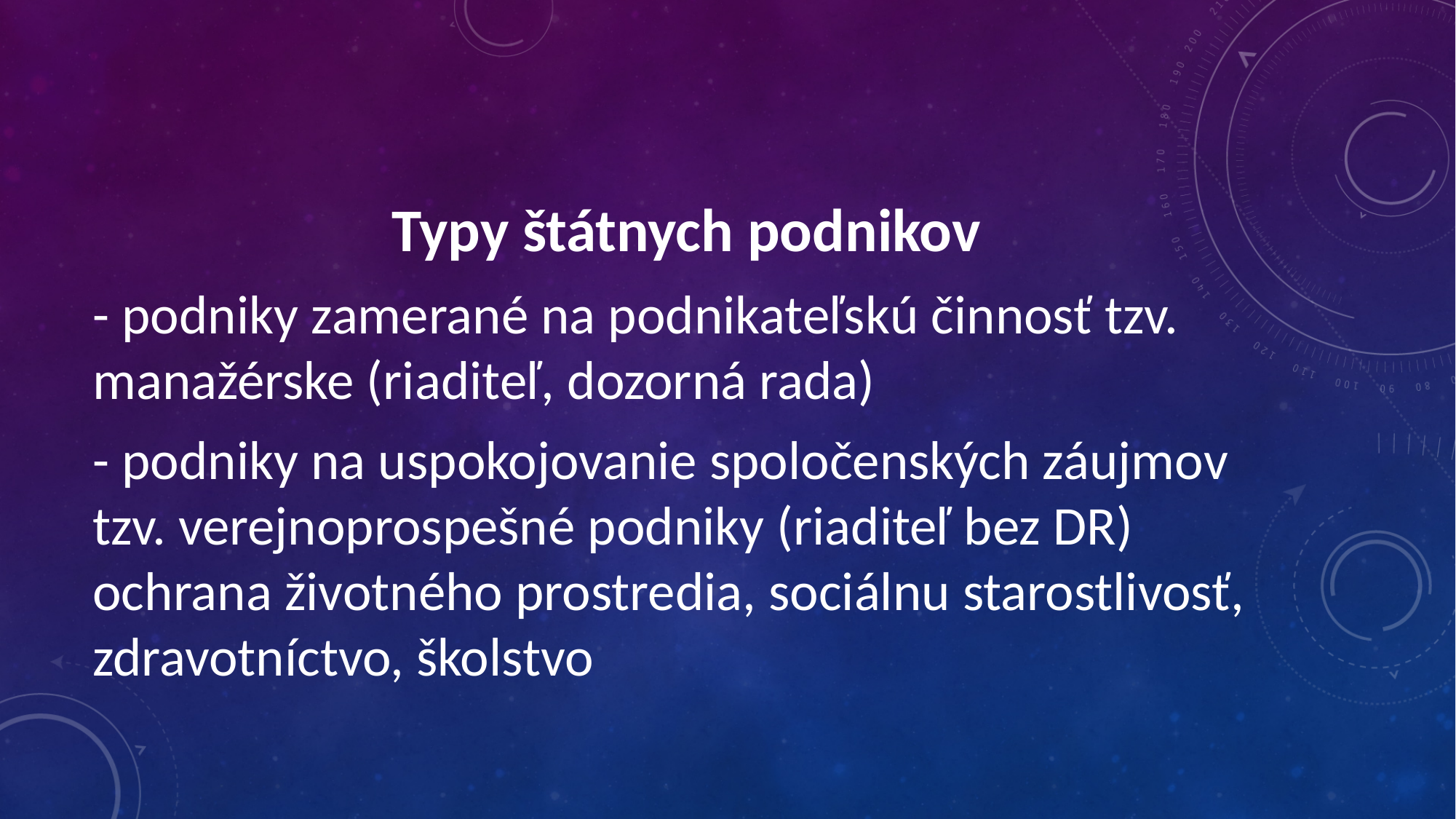

Typy štátnych podnikov
- podniky zamerané na podnikateľskú činnosť tzv. manažérske (riaditeľ, dozorná rada)
- podniky na uspokojovanie spoločenských záujmov tzv. verejnoprospešné podniky (riaditeľ bez DR) ochrana životného prostredia, sociálnu starostlivosť, zdravotníctvo, školstvo